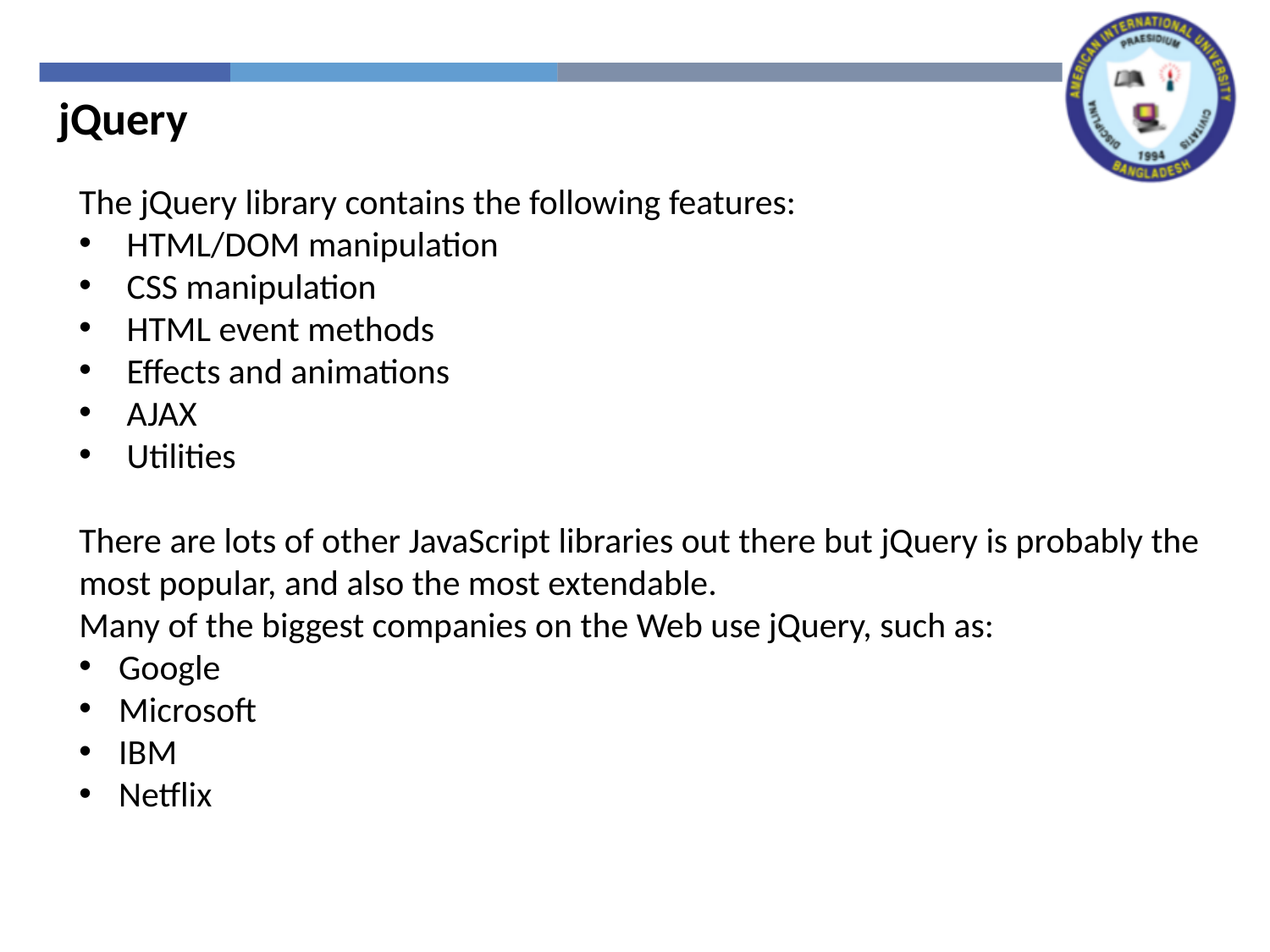

jQuery

The jQuery library contains the following features:
HTML/DOM manipulation
CSS manipulation
HTML event methods
Effects and animations
AJAX
Utilities

There are lots of other JavaScript libraries out there but jQuery is probably the most popular, and also the most extendable.
Many of the biggest companies on the Web use jQuery, such as:
Google
Microsoft
IBM
Netflix